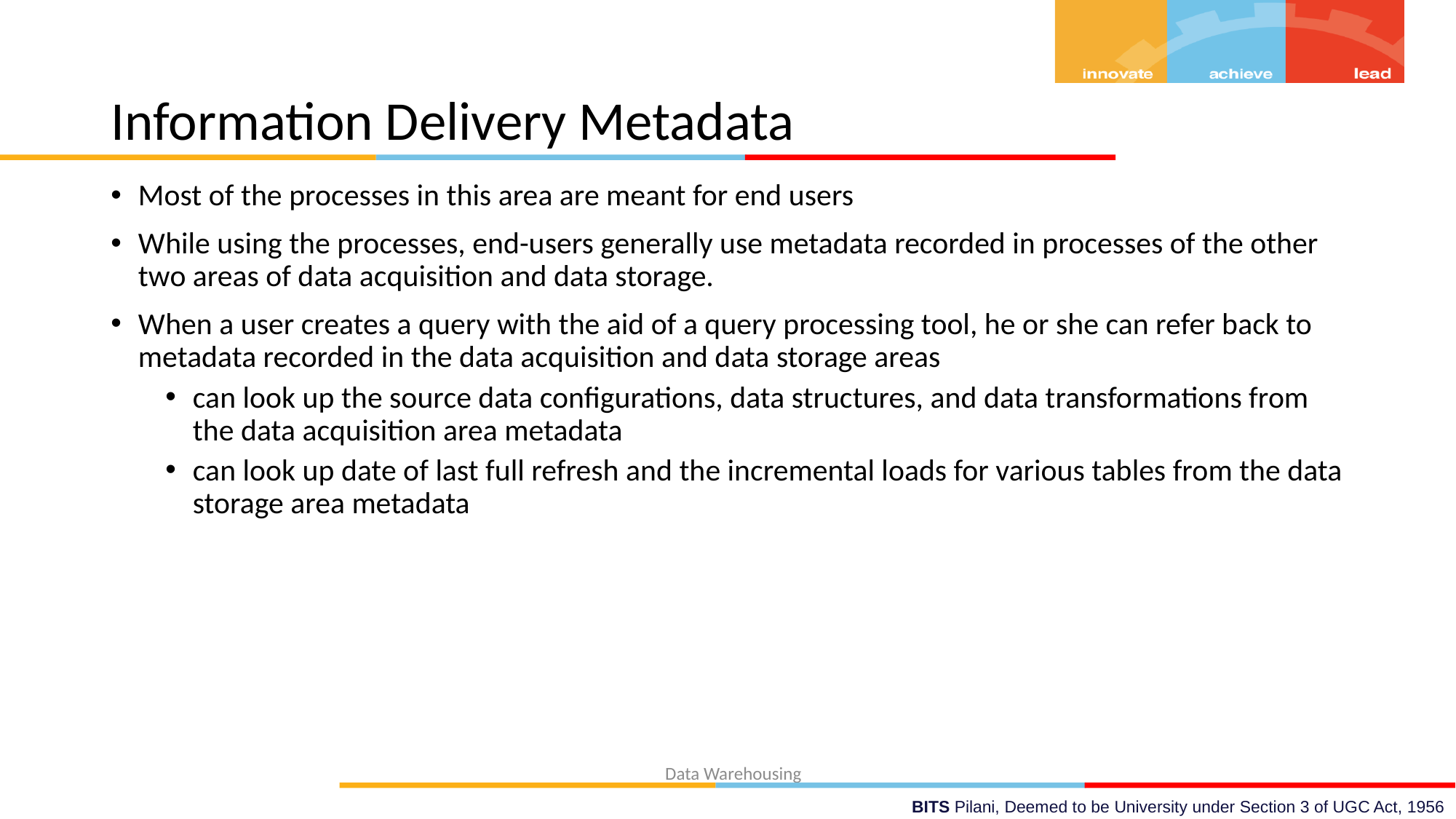

# Information Delivery Metadata
Most of the processes in this area are meant for end users
While using the processes, end-users generally use metadata recorded in processes of the other two areas of data acquisition and data storage.
When a user creates a query with the aid of a query processing tool, he or she can refer back to metadata recorded in the data acquisition and data storage areas
can look up the source data configurations, data structures, and data transformations from the data acquisition area metadata
can look up date of last full refresh and the incremental loads for various tables from the data storage area metadata